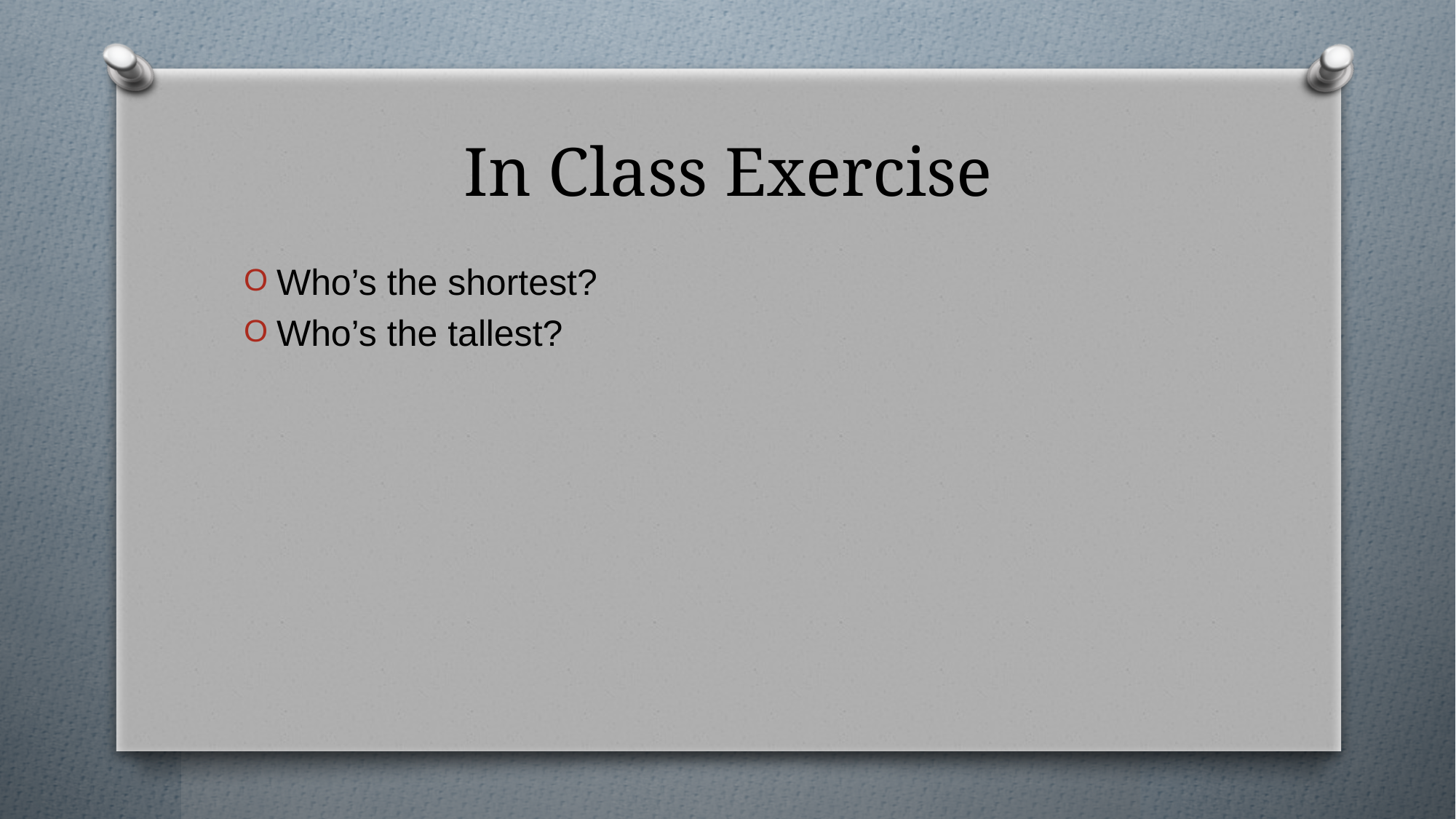

# In Class Exercise
Who’s the shortest?
Who’s the tallest?